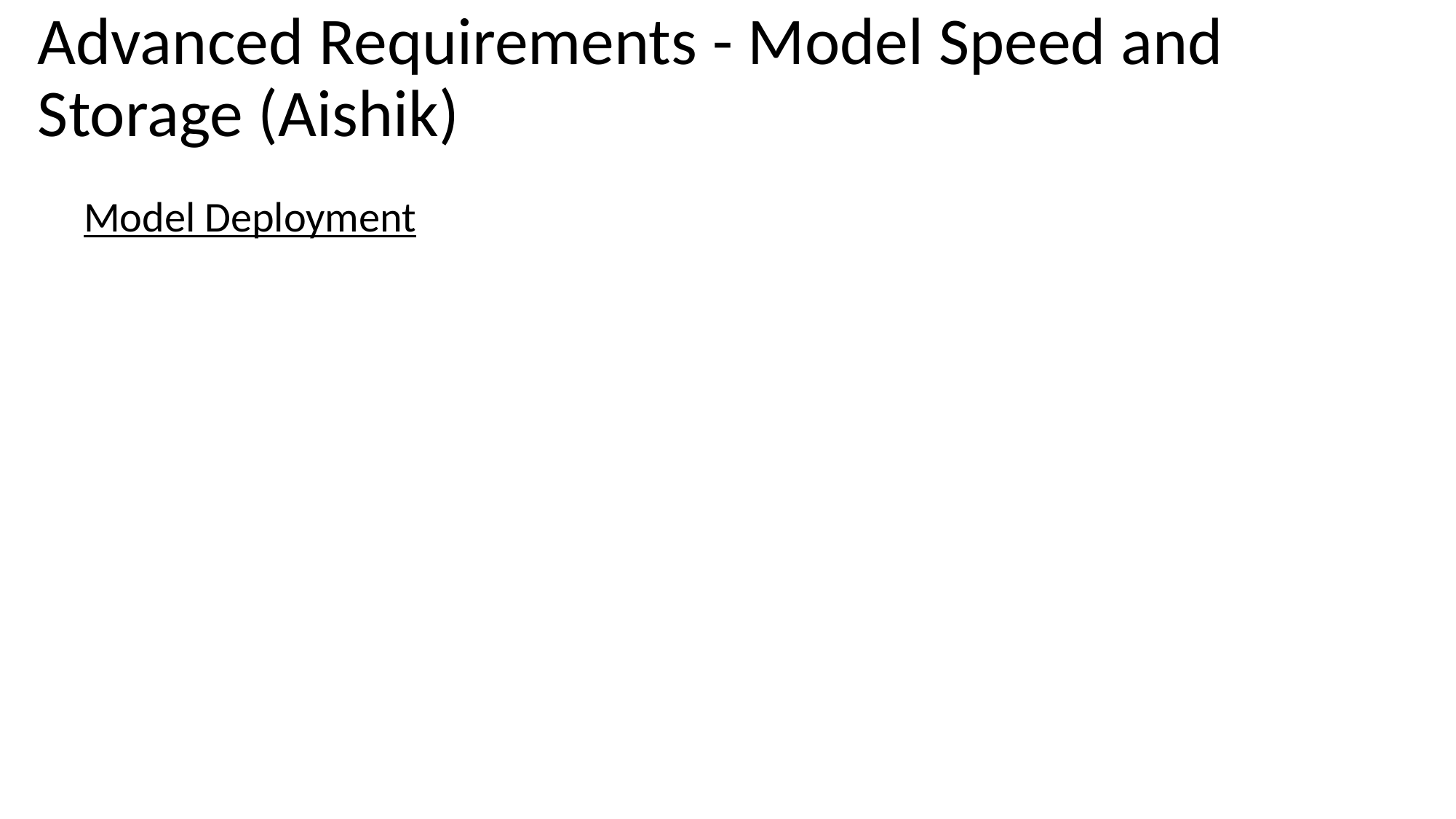

# Advanced Requirements - Model Speed and Storage (Aishik)
Model Deployment